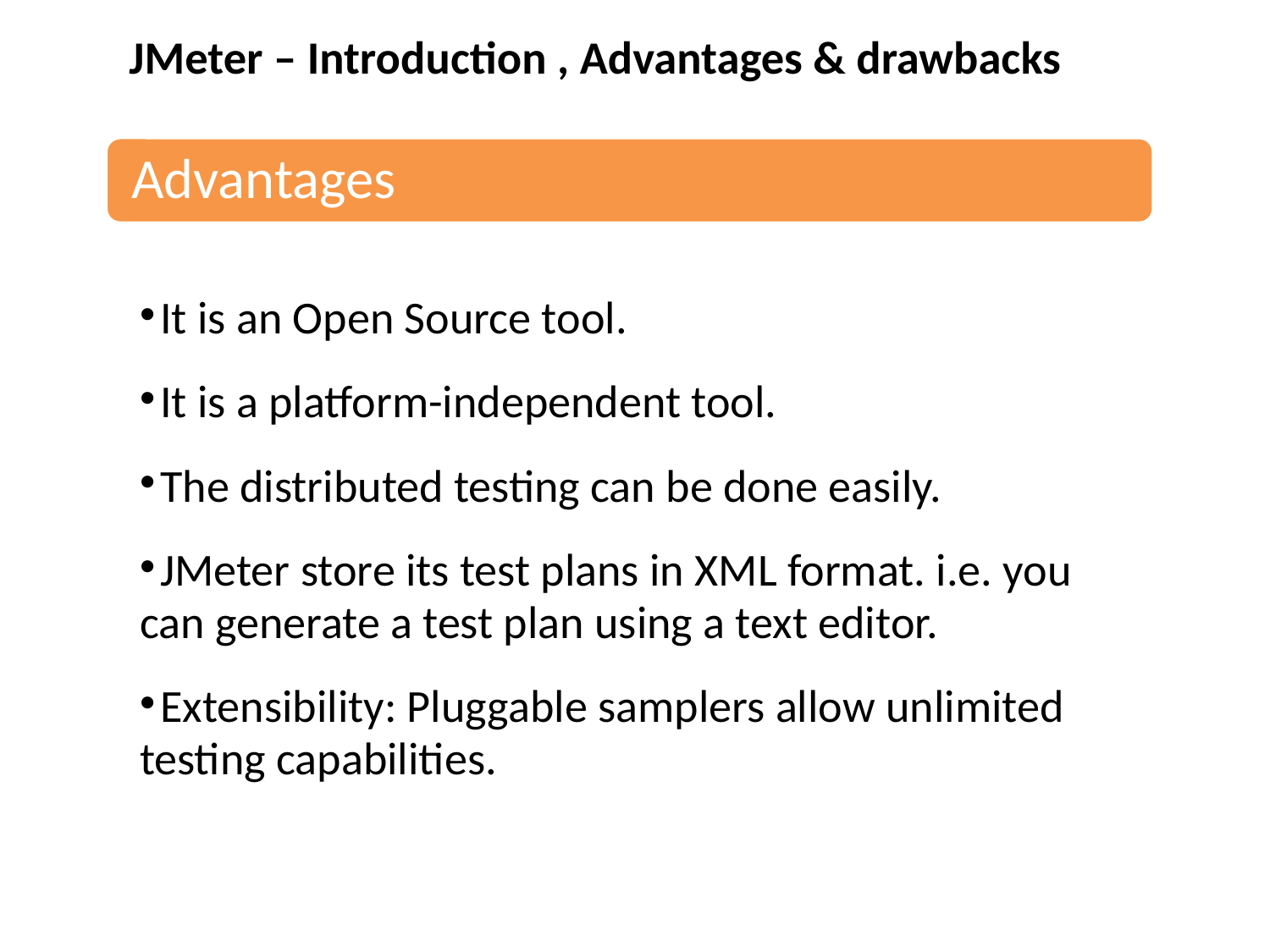

JMeter – Introduction , Advantages & drawbacks

Advantages

It is an Open Source tool.
It is a platform-independent tool.
The distributed testing can be done easily.
JMeter store its test plans in XML format. i.e. you can generate a test plan using a text editor.
Extensibility: Pluggable samplers allow unlimited testing capabilities.